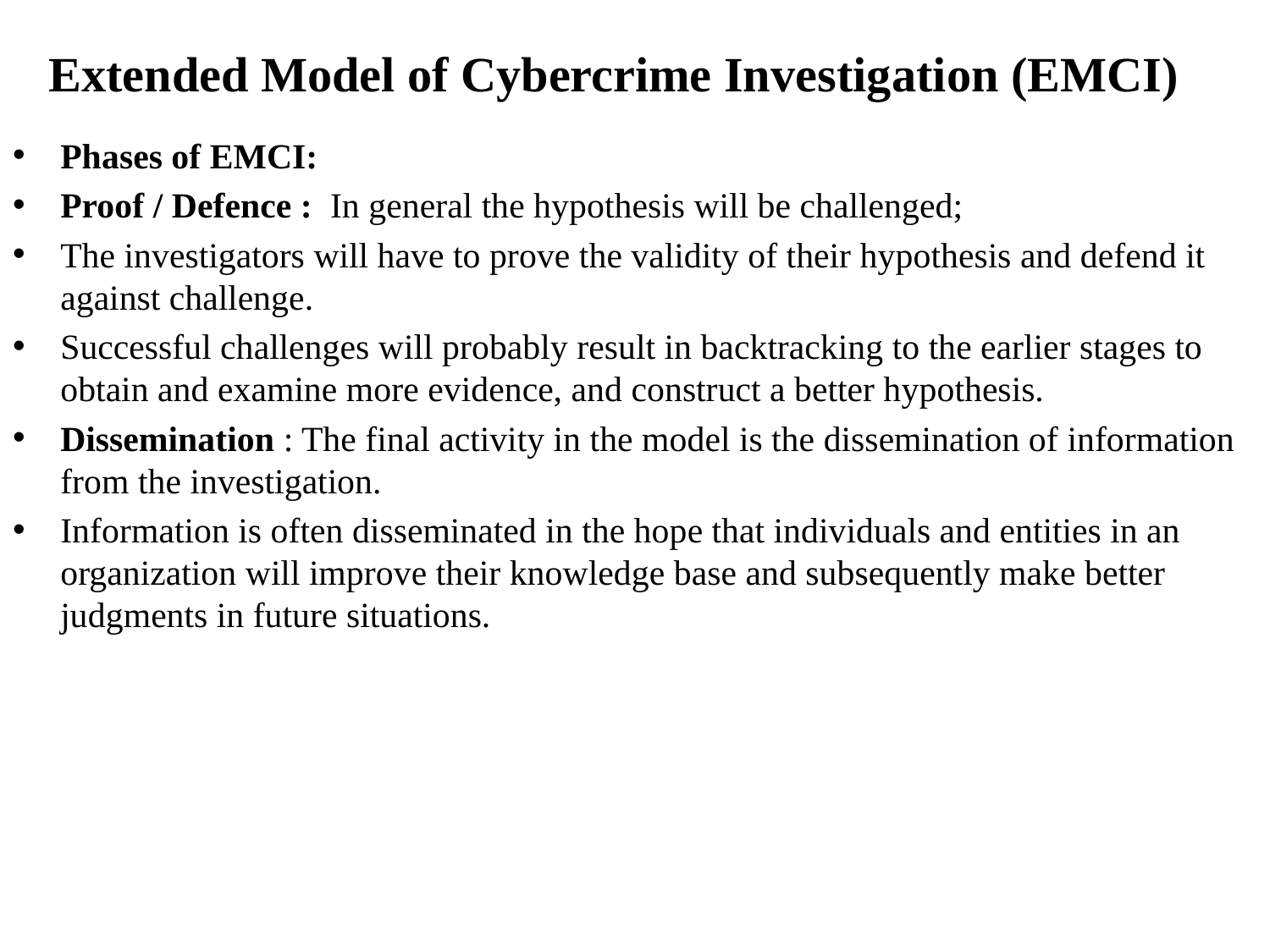

# Extended Model of Cybercrime Investigation (EMCI)
Phases of EMCI:
Proof / Defence :  In general the hypothesis will be challenged;
The investigators will have to prove the validity of their hypothesis and defend it against challenge.
Successful challenges will probably result in backtracking to the earlier stages to obtain and examine more evidence, and construct a better hypothesis.
Dissemination : The final activity in the model is the dissemination of information from the investigation.
Information is often disseminated in the hope that individuals and entities in an organization will improve their knowledge base and subsequently make better judgments in future situations.